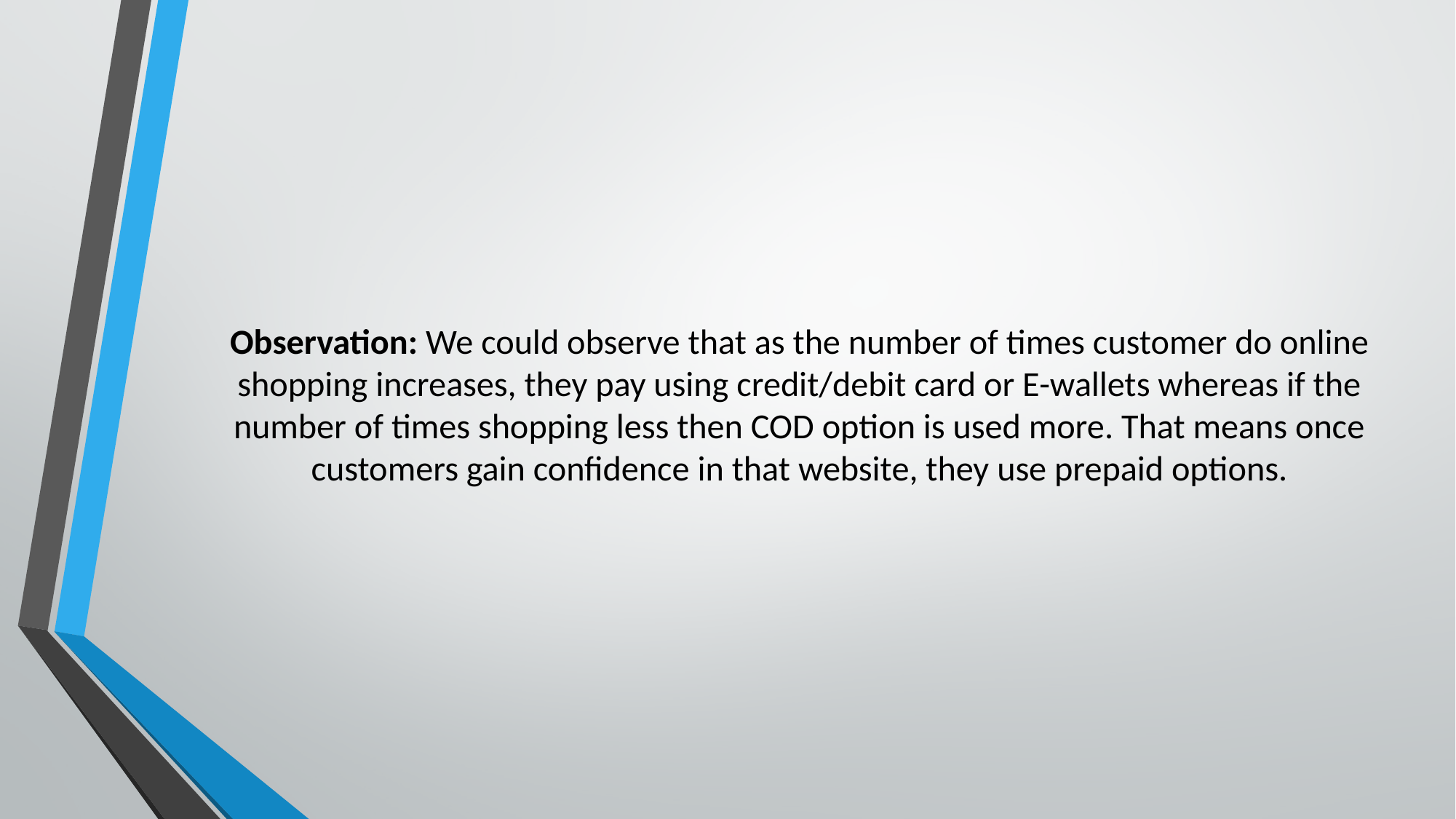

# Observation: We could observe that as the number of times customer do online shopping increases, they pay using credit/debit card or E-wallets whereas if the number of times shopping less then COD option is used more. That means once customers gain confidence in that website, they use prepaid options.